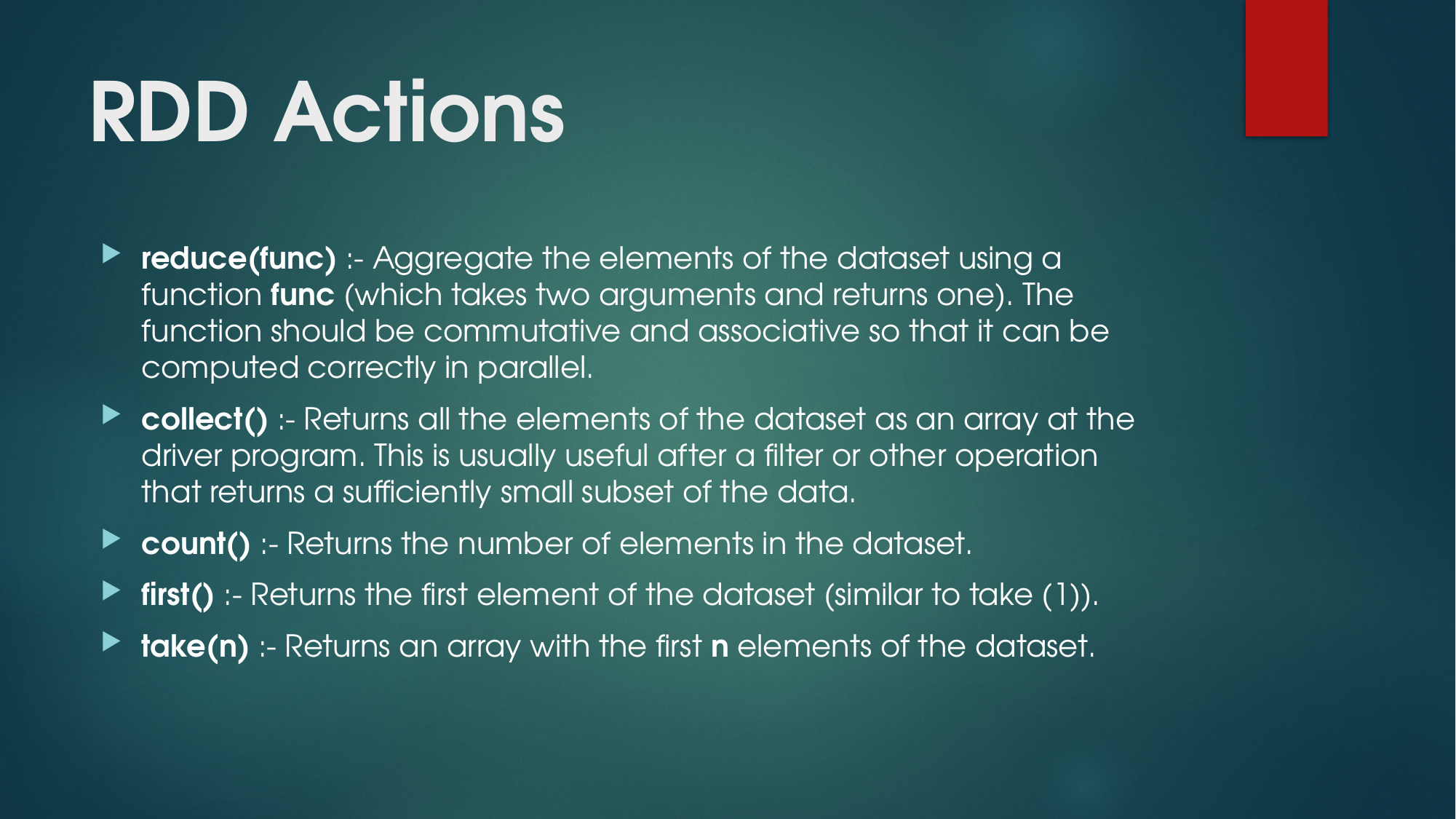

# RDD Actions
reduce(func) :- Aggregate the elements of the dataset using a function func (which takes two arguments and returns one). The function should be commutative and associative so that it can be computed correctly in parallel.
collect() :- Returns all the elements of the dataset as an array at the driver program. This is usually useful after a filter or other operation that returns a sufficiently small subset of the data.
count() :- Returns the number of elements in the dataset.
first() :- Returns the first element of the dataset (similar to take (1)).
take(n) :- Returns an array with the first n elements of the dataset.